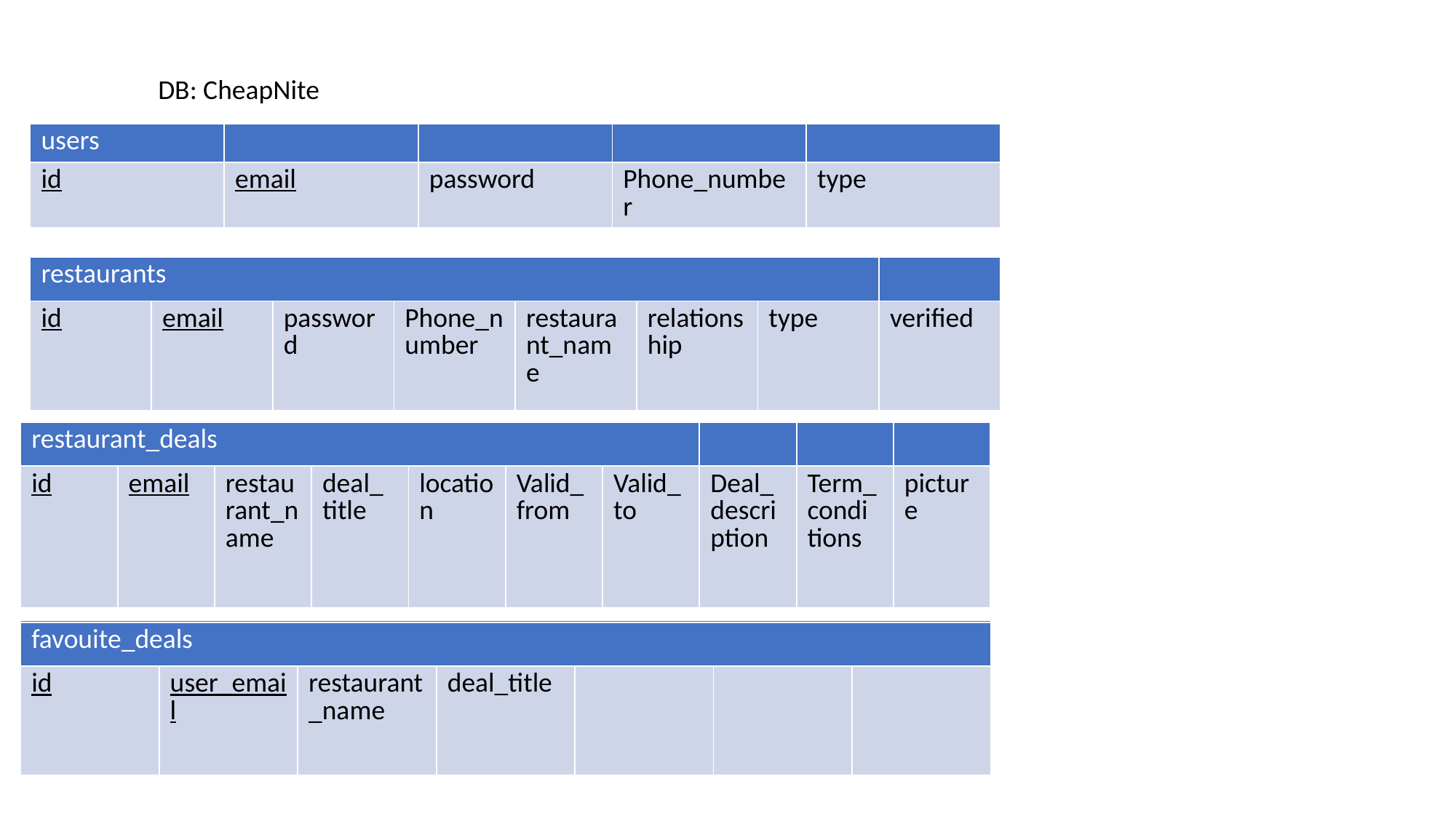

DB: CheapNite
| users |  |  |  |  |
| --- | --- | --- | --- | --- |
| id | email | password | Phone\_number | type |
| restaurants |  |  |  |  |  |  |  |
| --- | --- | --- | --- | --- | --- | --- | --- |
| id | email | password | Phone\_number | restaurant\_name | relationship | type | verified |
| restaurant\_deals |  |  |  |  |  |  |  |  |  |
| --- | --- | --- | --- | --- | --- | --- | --- | --- | --- |
| id | email | restaurant\_name | deal\_title | location | Valid\_from | Valid\_to | Deal\_description | Term\_conditions | picture |
| restaurant\_deals |  |  |  |  |  |  |
| --- | --- | --- | --- | --- | --- | --- |
| id | email | restaurant\_name | deal\_title |  |  |  |
| favouite\_deals |  |  |  |  |  |  |
| --- | --- | --- | --- | --- | --- | --- |
| id | user\_email | restaurant\_name | deal\_title |  |  |  |